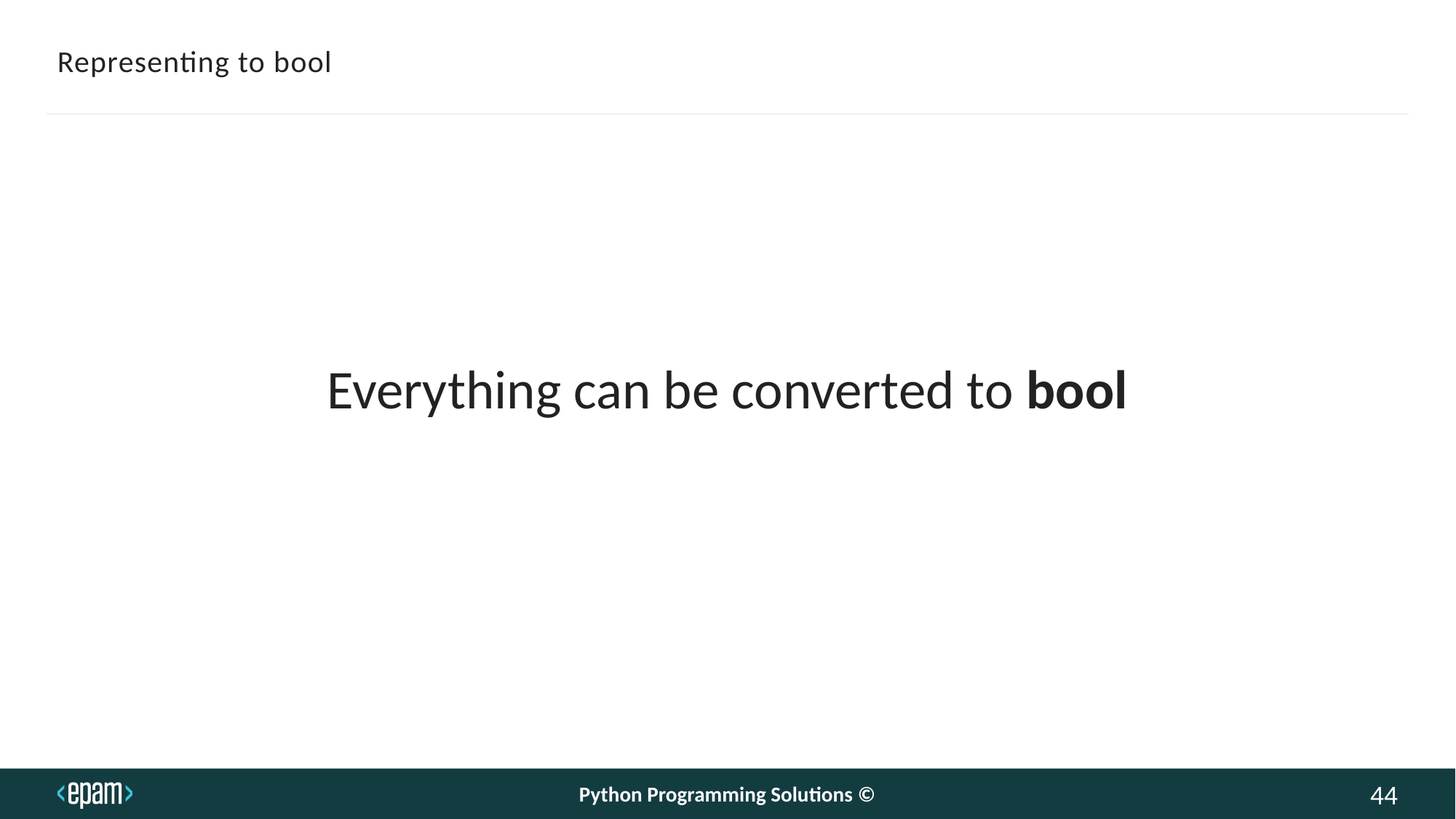

# Representing to bool
Everything can be converted to bool
Python Programming Solutions ©
44